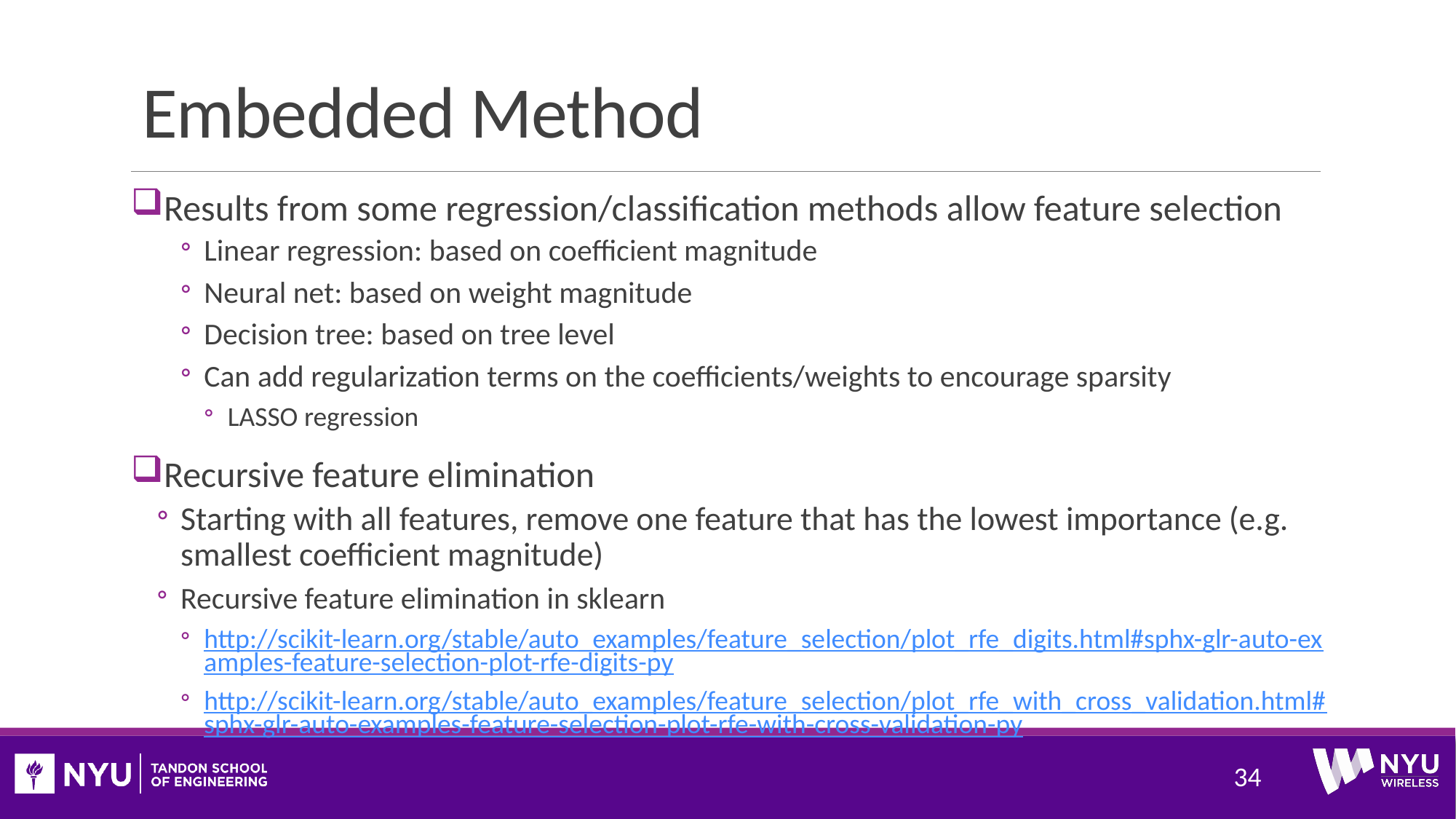

# Embedded Method
Results from some regression/classification methods allow feature selection
Linear regression: based on coefficient magnitude
Neural net: based on weight magnitude
Decision tree: based on tree level
Can add regularization terms on the coefficients/weights to encourage sparsity
LASSO regression
Recursive feature elimination
Starting with all features, remove one feature that has the lowest importance (e.g. smallest coefficient magnitude)
Recursive feature elimination in sklearn
http://scikit-learn.org/stable/auto_examples/feature_selection/plot_rfe_digits.html#sphx-glr-auto-examples-feature-selection-plot-rfe-digits-py
http://scikit-learn.org/stable/auto_examples/feature_selection/plot_rfe_with_cross_validation.html#sphx-glr-auto-examples-feature-selection-plot-rfe-with-cross-validation-py

34